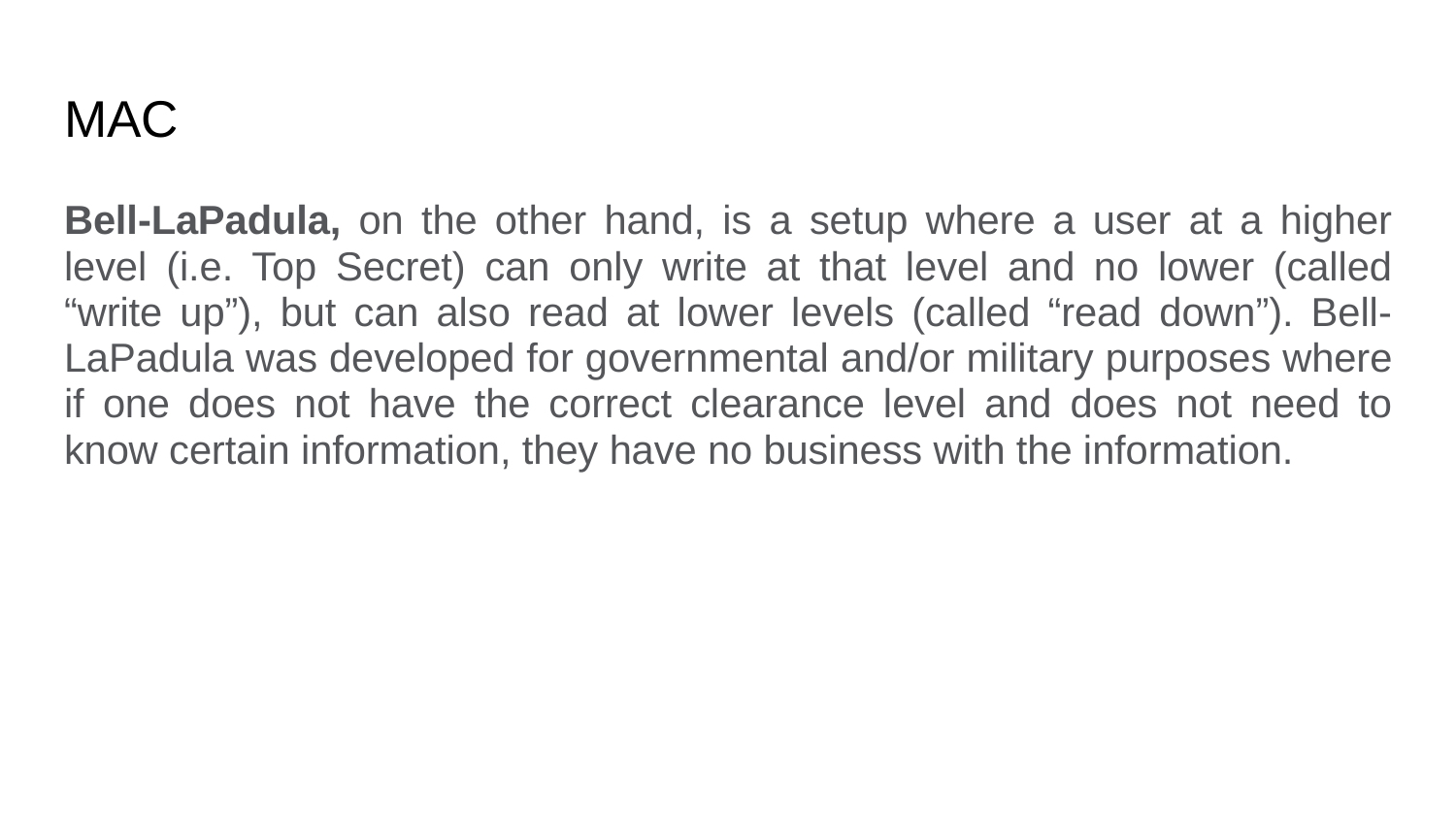

# MAC
Bell-LaPadula, on the other hand, is a setup where a user at a higher level (i.e. Top Secret) can only write at that level and no lower (called “write up”), but can also read at lower levels (called “read down”). Bell-LaPadula was developed for governmental and/or military purposes where if one does not have the correct clearance level and does not need to know certain information, they have no business with the information.